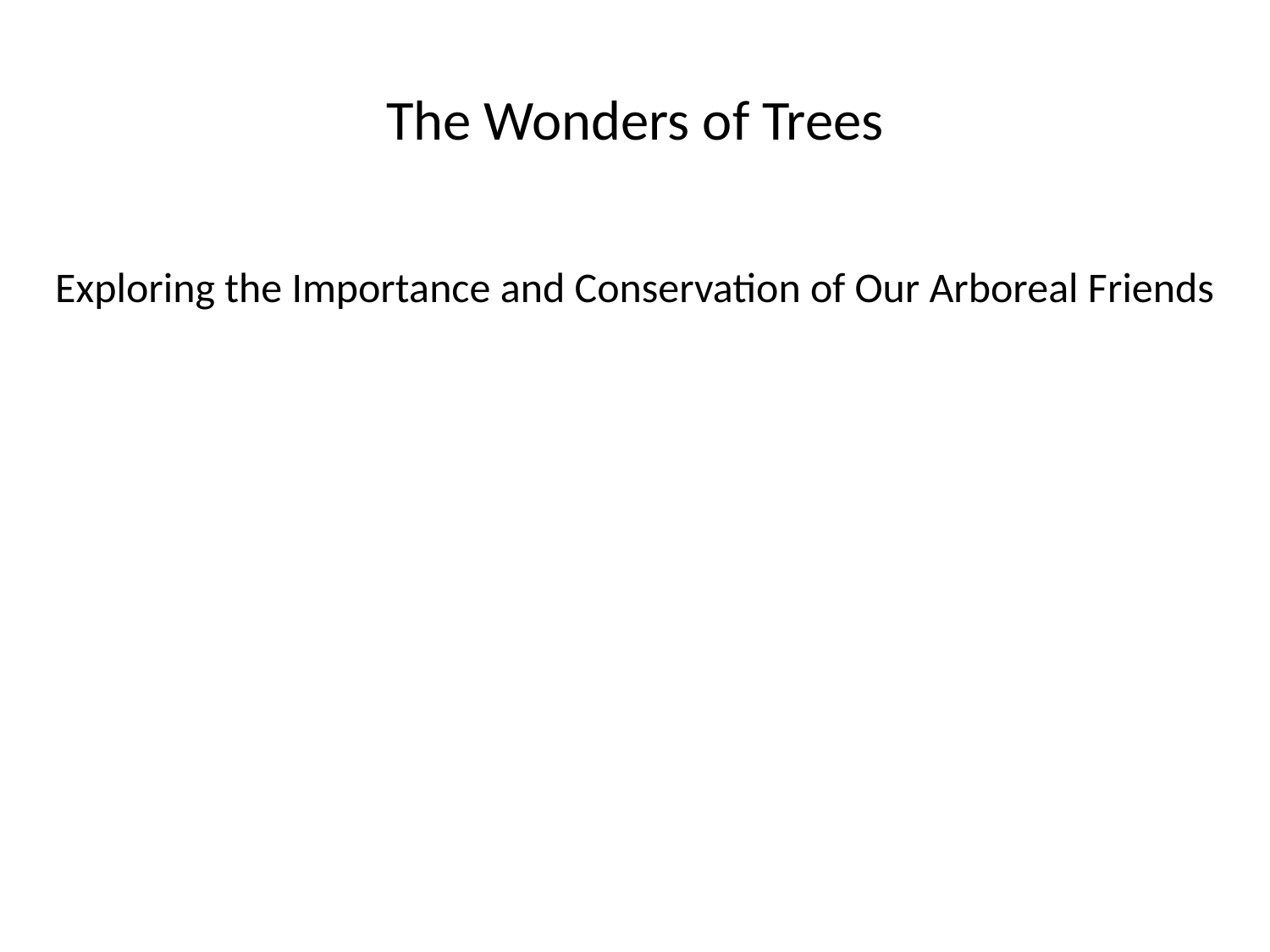

# The Wonders of Trees

Exploring the Importance and Conservation of Our Arboreal Friends